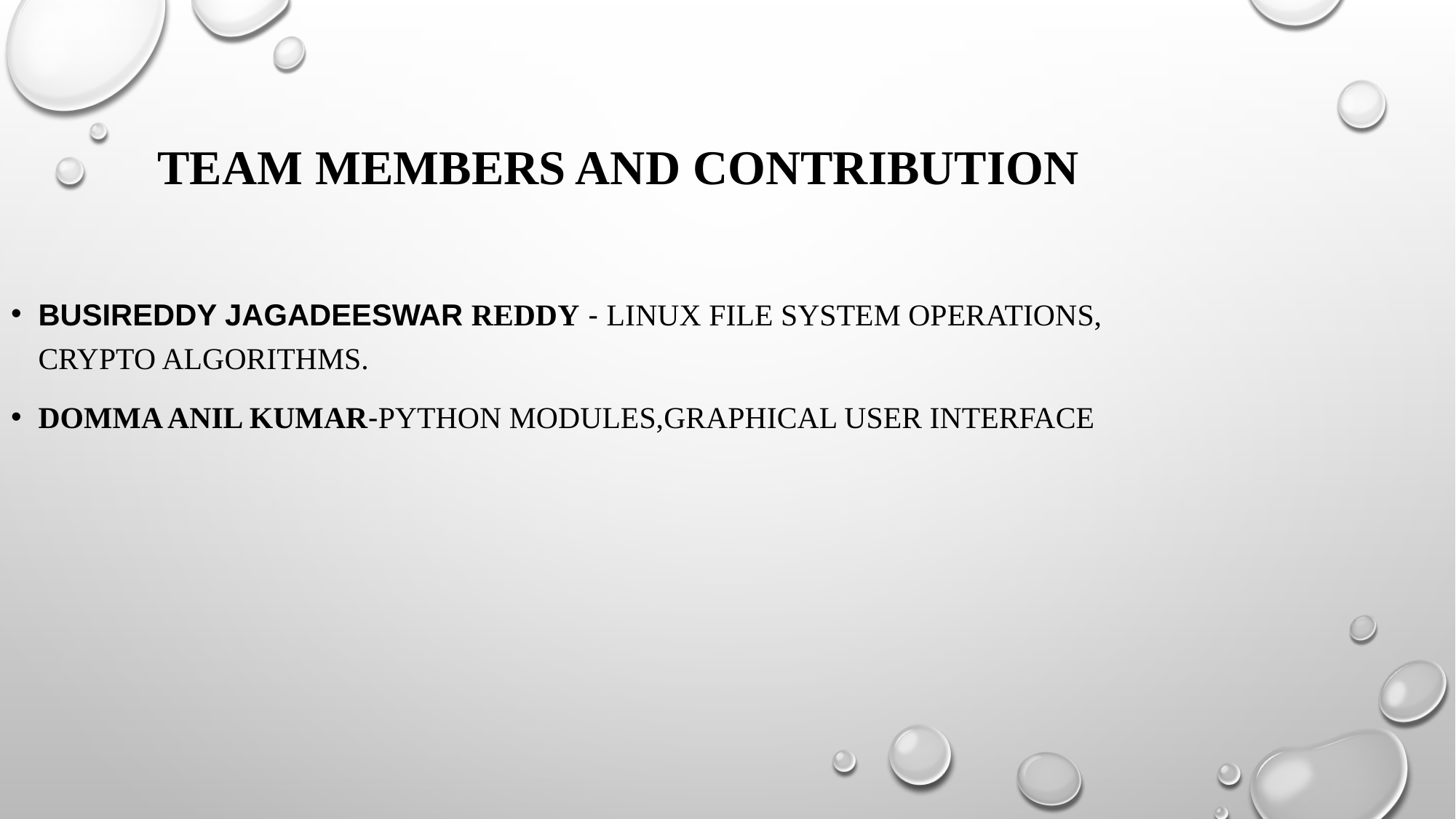

TEAM MEMBERS AND CONTRIBUTION
BUSIREDDY JAGADEESWAR REDDY - Linux File System Operations, Crypto Algorithms.
DOMMA ANIL KUMAR-PYTHON MODULES,GRAPHICAL USER INTERFACE